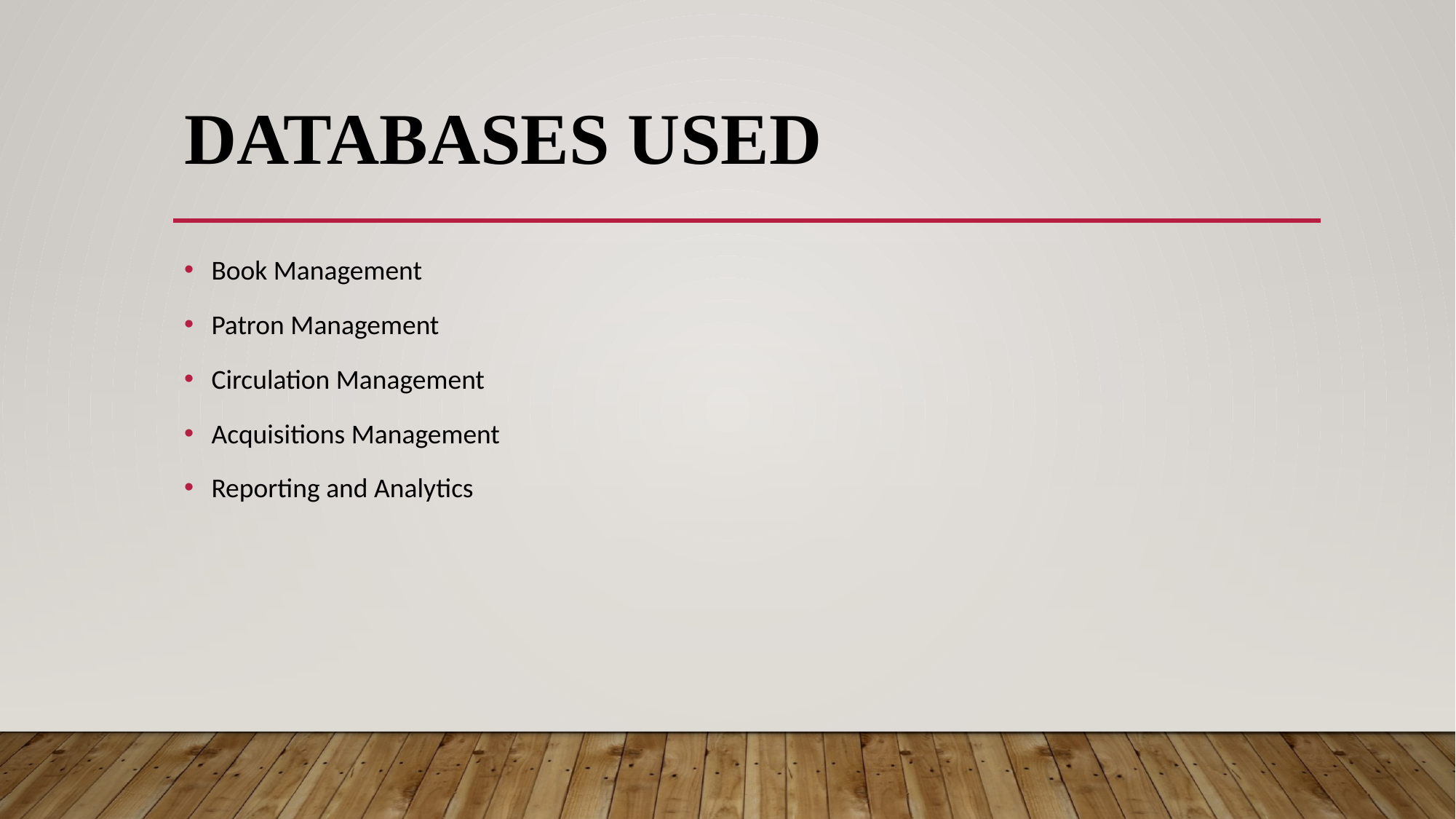

# DATABASES USED
Book Management
Patron Management
Circulation Management
Acquisitions Management
Reporting and Analytics